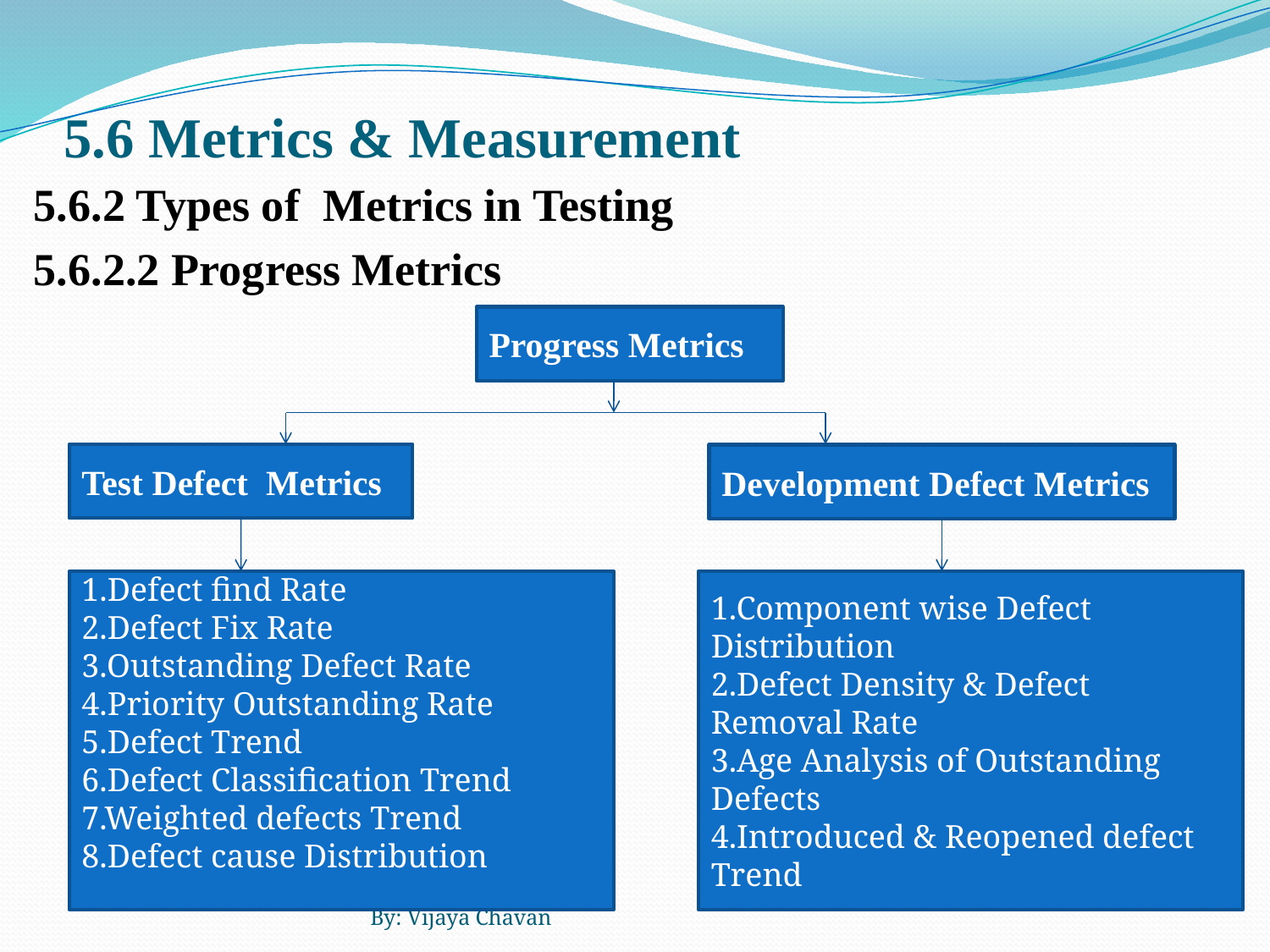

# 5.6 Metrics & Measurement
5.6.2 Types of  Metrics in Testing
5.6.2.2 Progress Metrics

Progress Metrics
Test Defect  Metrics
Development Defect Metrics
1.Defect find Rate
2.Defect Fix Rate
3.Outstanding Defect Rate
4.Priority Outstanding Rate
5.Defect Trend
6.Defect Classification Trend
7.Weighted defects Trend
8.Defect cause Distribution

1.Component wise Defect  Distribution
2.Defect Density & Defect Removal Rate
3.Age Analysis of Outstanding Defects
4.Introduced & Reopened defect Trend
By: Vijaya Chavan